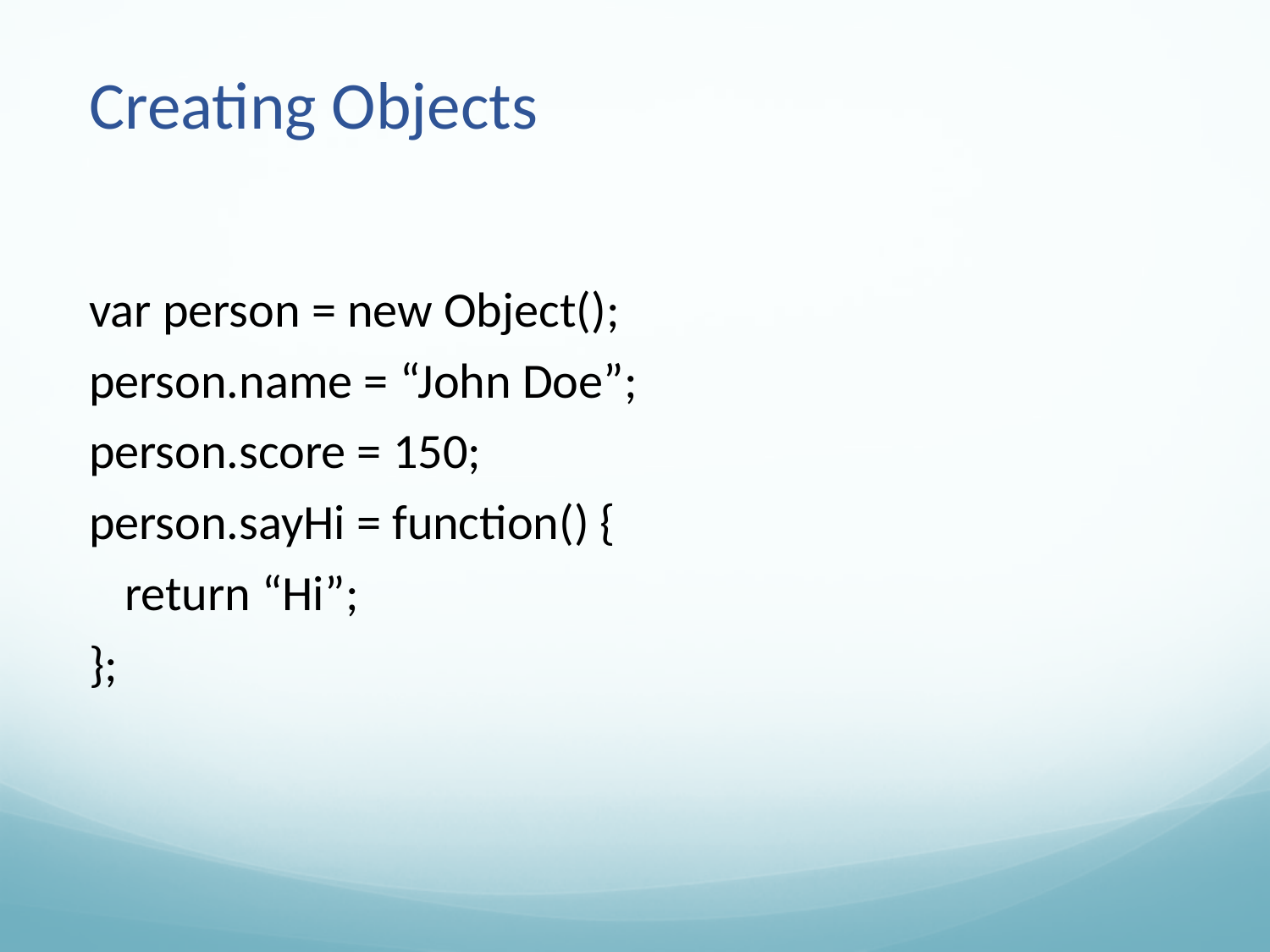

# Creating Objects

var person = new Object();
person.name = “John Doe”;
person.score = 150;
person.sayHi = function() {
   return “Hi”;
};